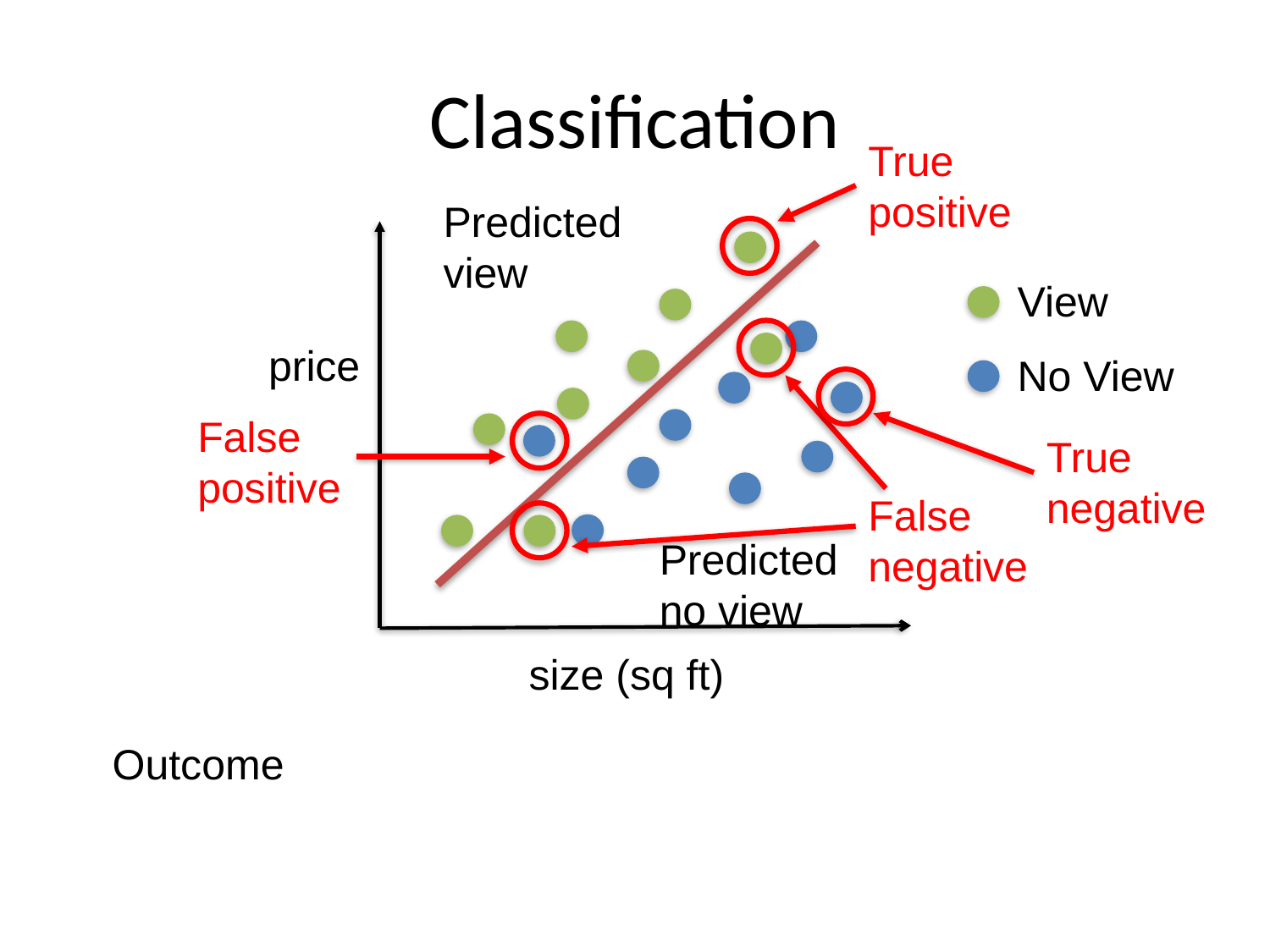

# Classification
True positive
Predicted view

View

No View

price

False positive

True negative

False negative

Predicted no view
size (sq ft)
Outcome